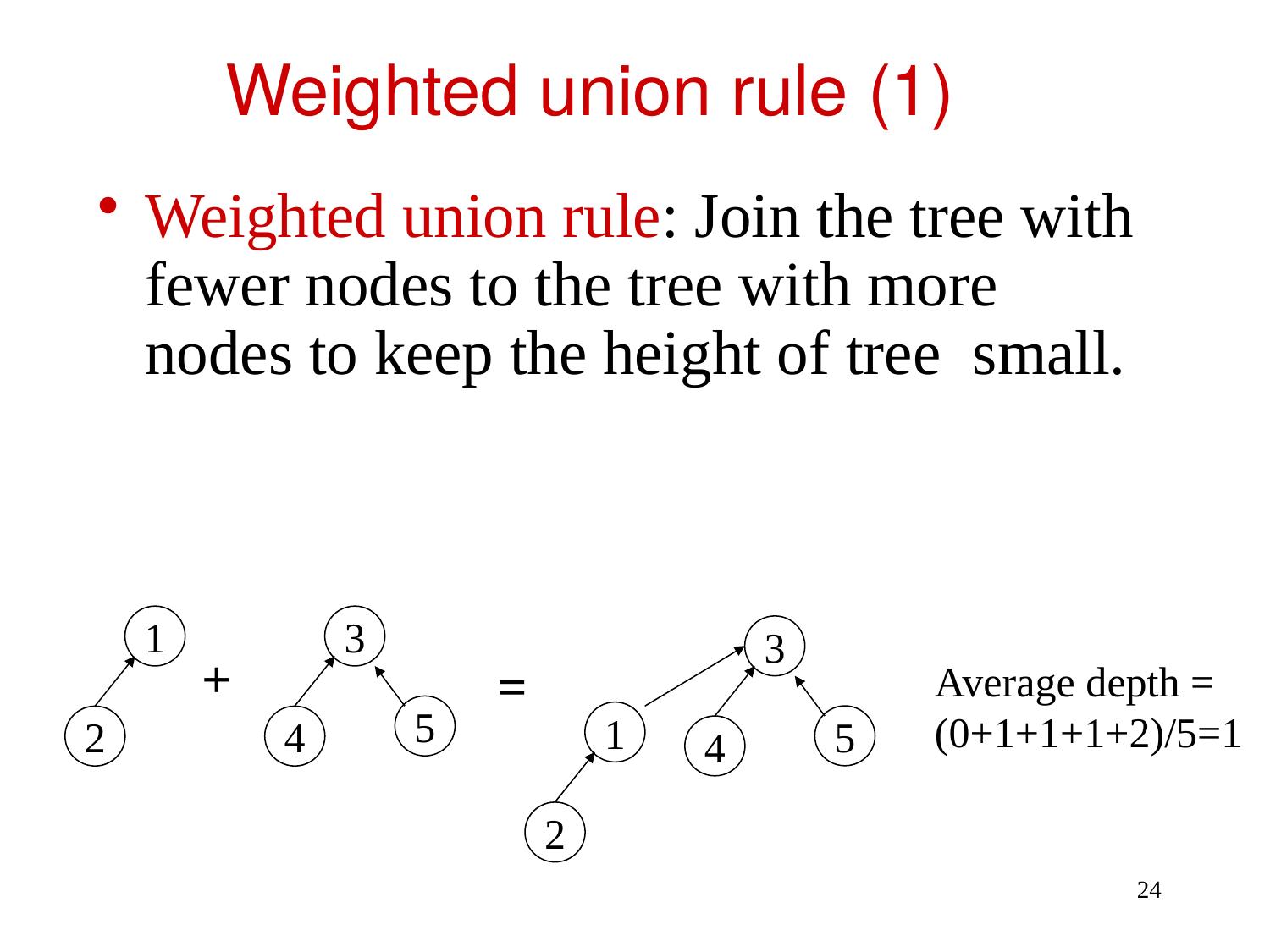

# Weighted union rule (1)
Weighted union rule: Join the tree with fewer nodes to the tree with more nodes to keep the height of tree  small.

1
3
3
+
=

Average depth =
(0+1+1+1+2)/5=1

5
1
5
2
4
4

2
24